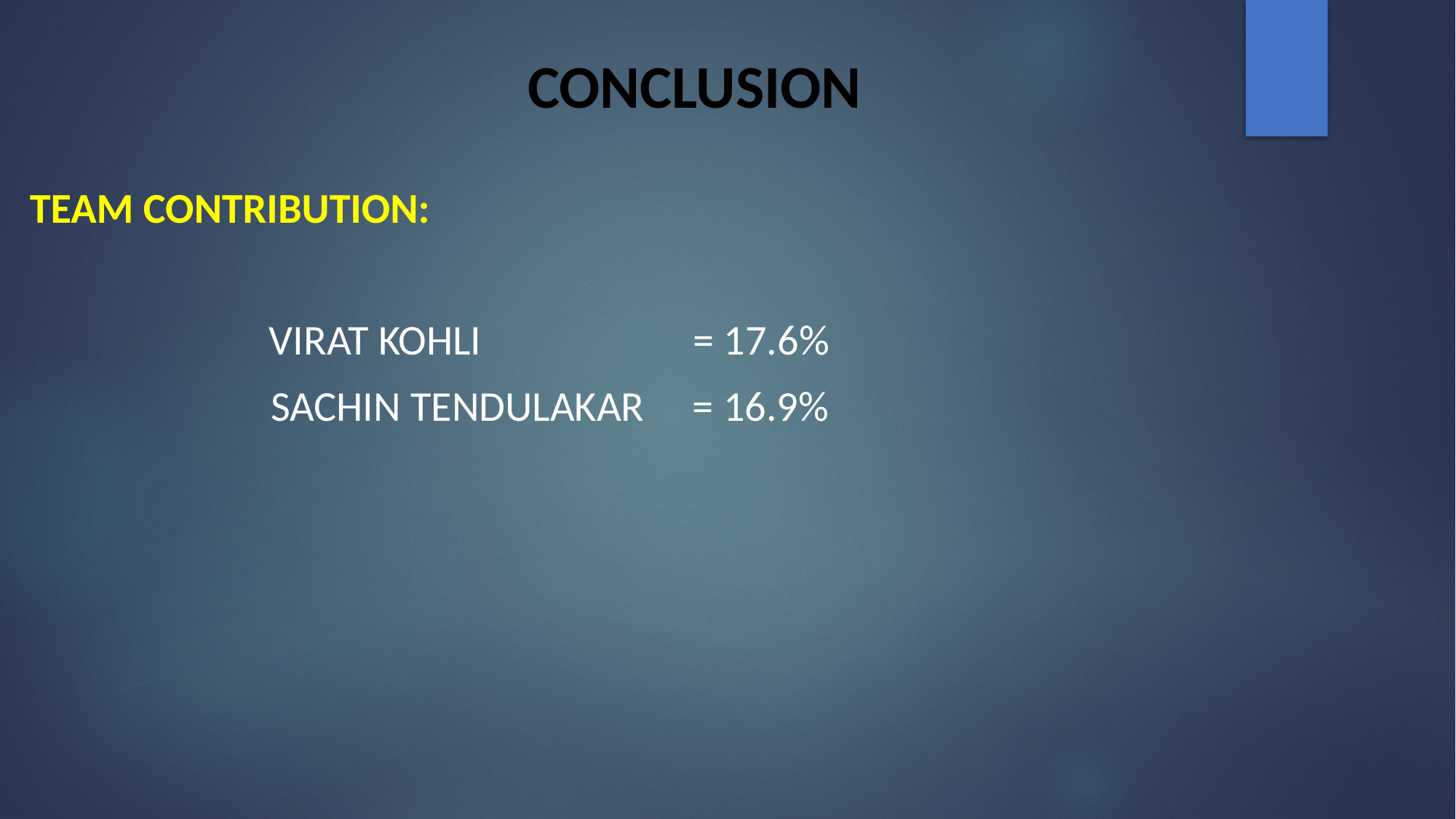

# CONCLUSION
Team Contribution:

                            Virat Kohli                      = 17.6%
                         Sachin Tendulakar     = 16.9%